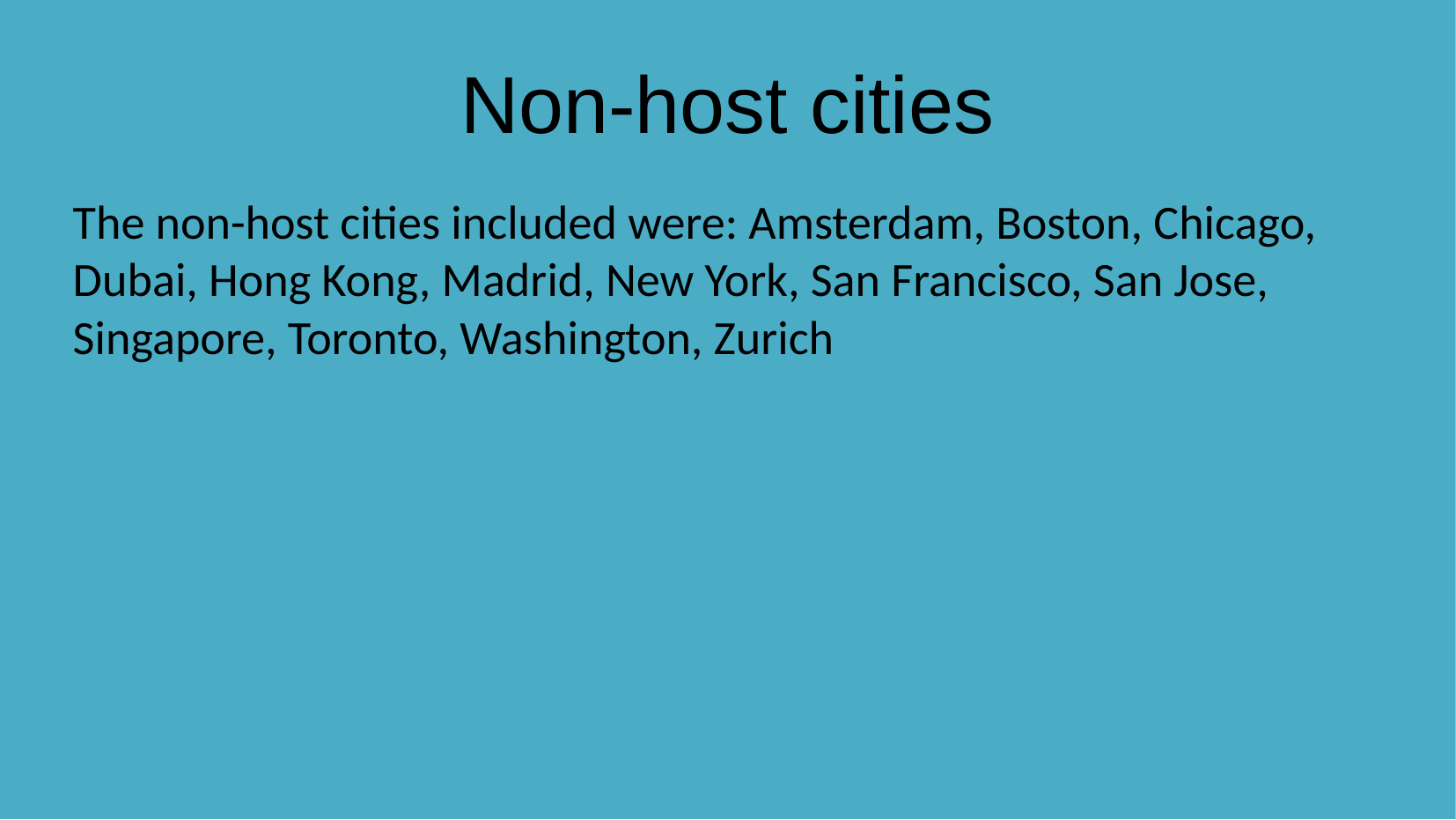

Non-host cities
The non-host cities included were: Amsterdam, Boston, Chicago, Dubai, Hong Kong, Madrid, New York, San Francisco, San Jose, Singapore, Toronto, Washington, Zurich